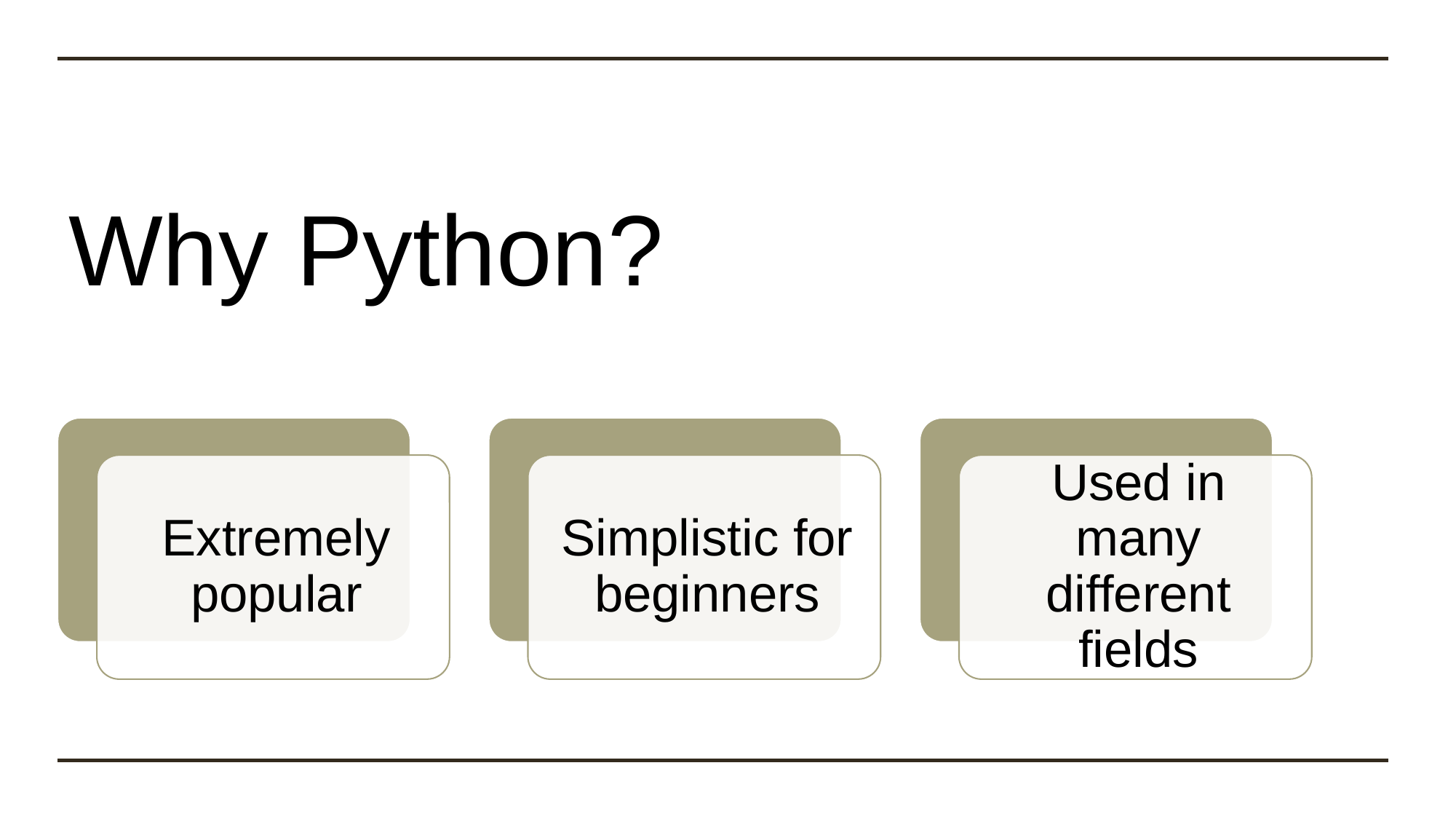

# Why Python?
Extremely popular
Simplistic for beginners
Used in many different fields